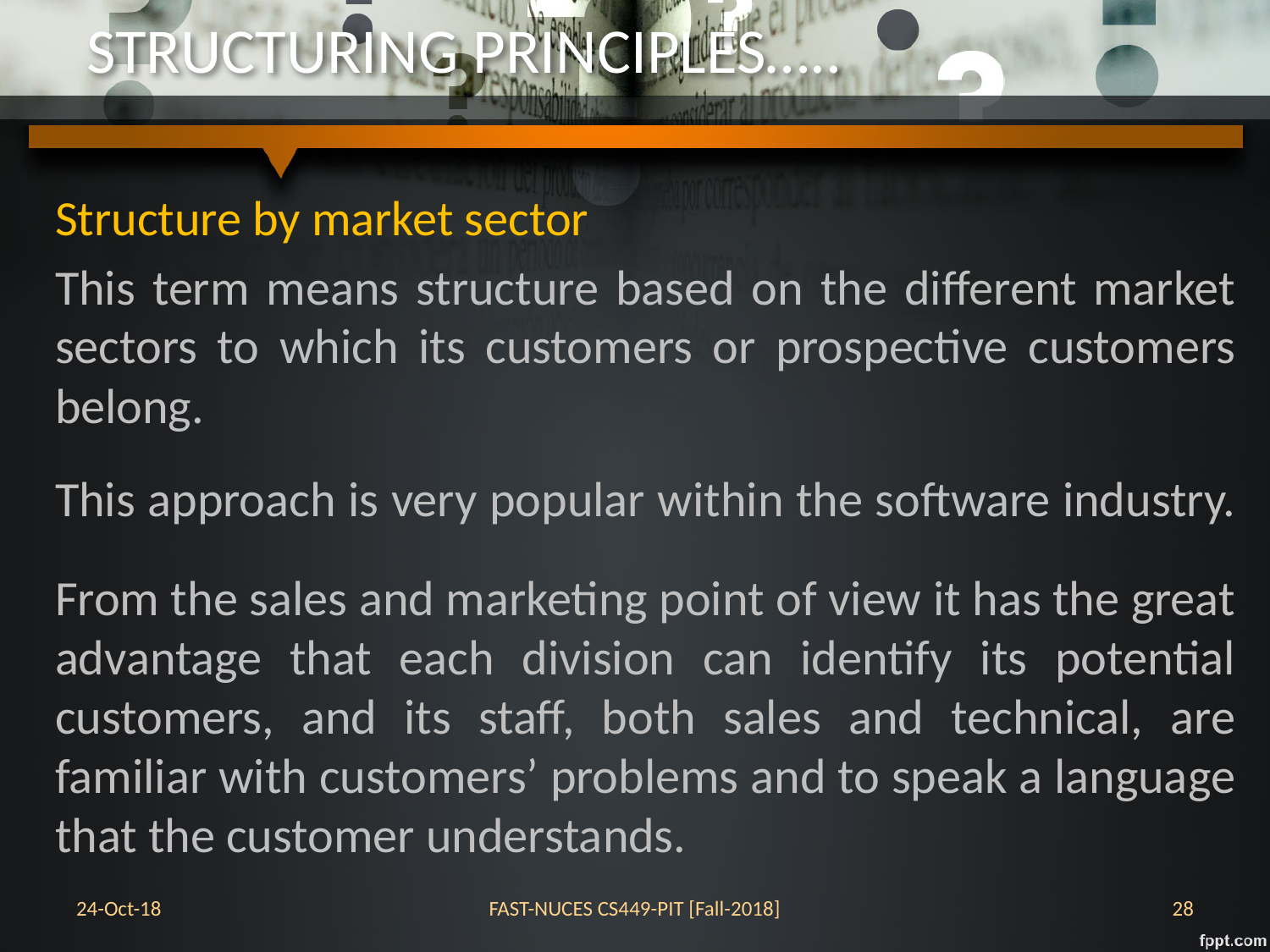

# STRUCTURING PRINCIPLES…..
Structure by market sector
This term means structure based on the different market sectors to which its customers or prospective customers belong.

This approach is very popular within the software industry.

From the sales and marketing point of view it has the great advantage that each division can identify its potential customers, and its staff, both sales and technical, are familiar with customers’ problems and to speak a language that the customer understands.
24-Oct-18
FAST-NUCES CS449-PIT [Fall-2018]
28